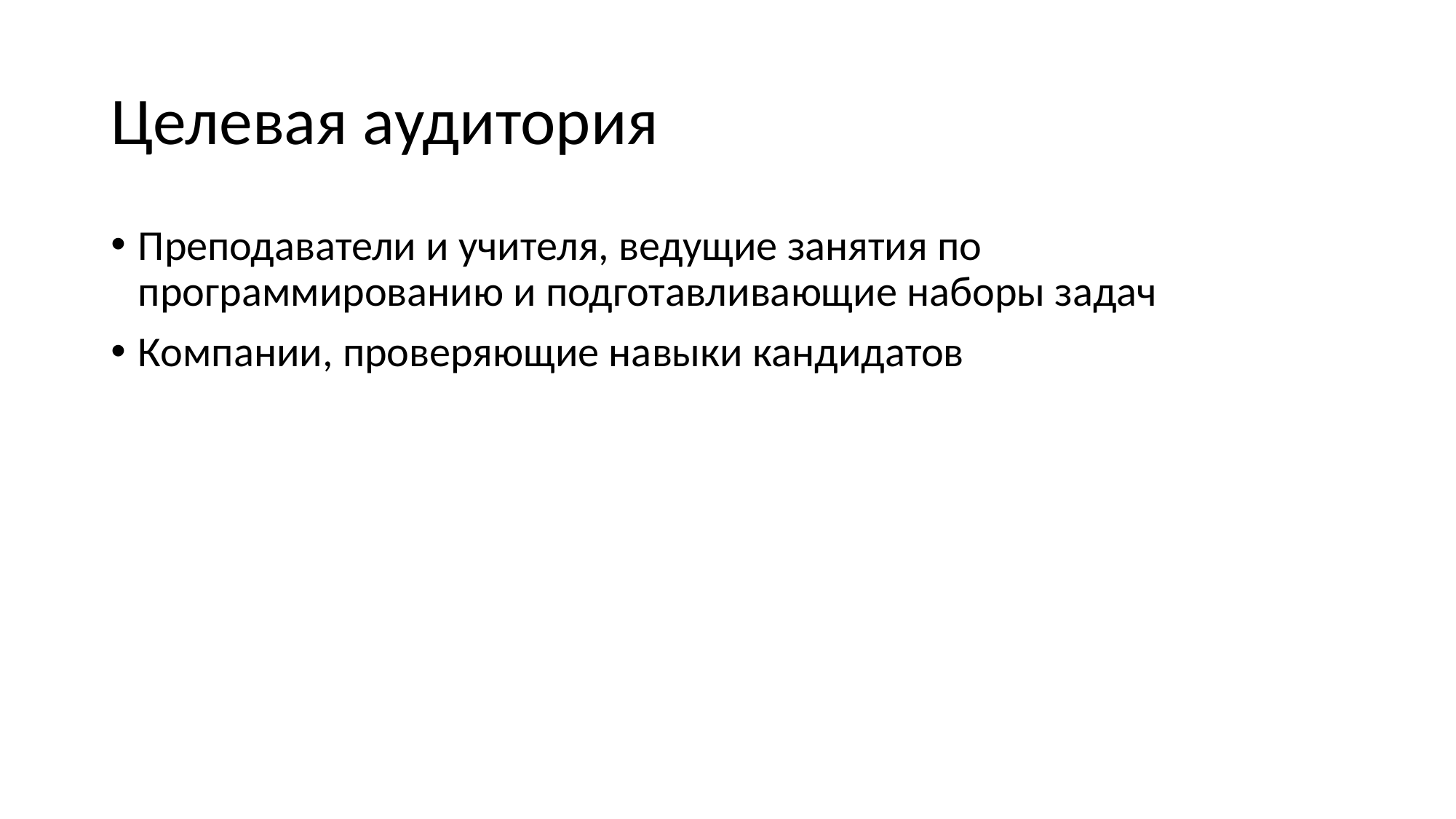

# Целевая аудитория
Преподаватели и учителя, ведущие занятия по программированию и подготавливающие наборы задач
Компании, проверяющие навыки кандидатов